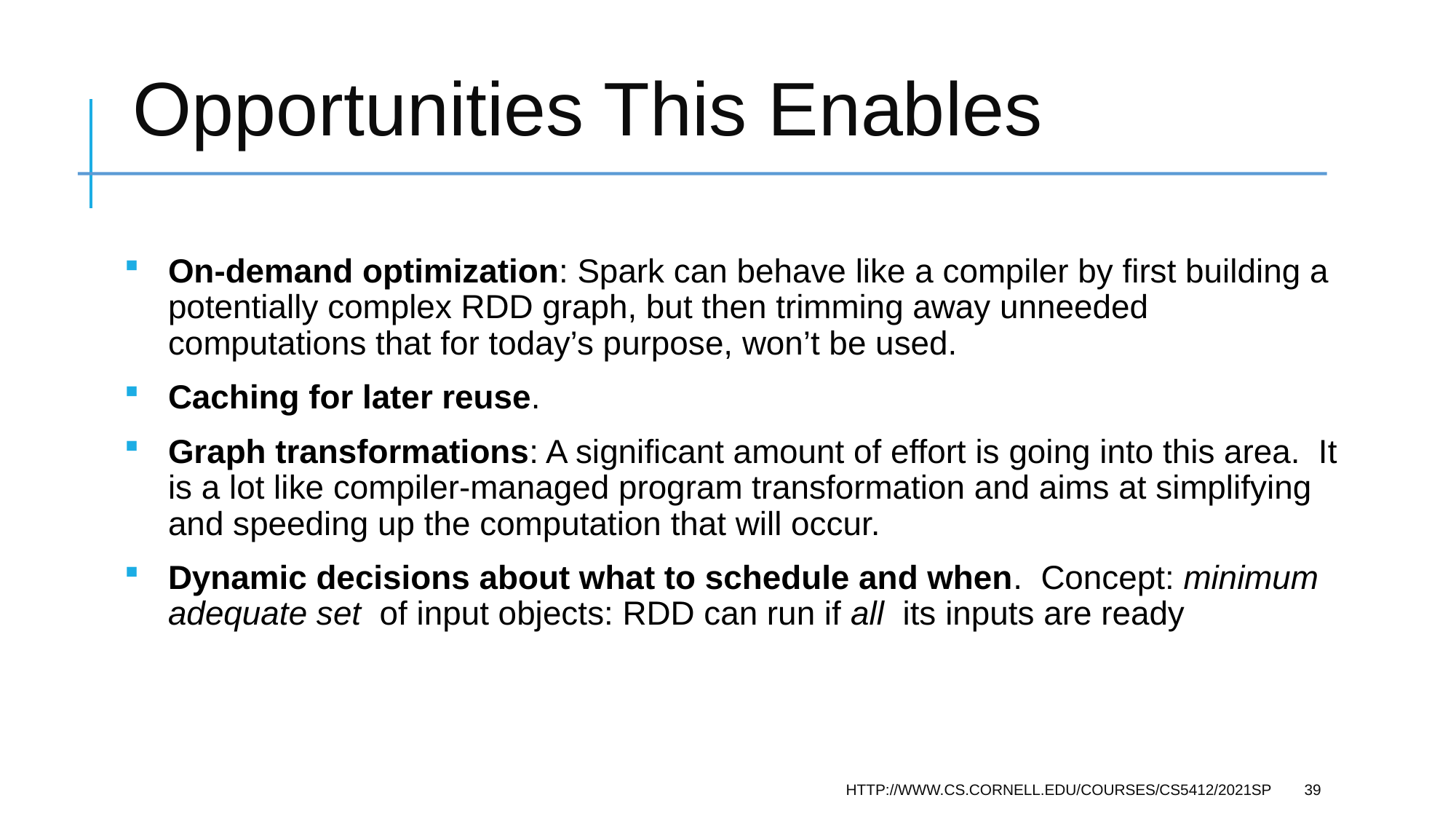

# Opportunities This Enables

On-demand optimization: Spark can behave like a compiler by first building a potentially complex RDD graph, but then trimming away unneeded computations that for today’s purpose, won’t be used.
Caching for later reuse.
Graph transformations: A significant amount of effort is going into this area.  It is a lot like compiler-managed program transformation and aims at simplifying and speeding up the computation that will occur.
Dynamic decisions about what to schedule and when.  Concept: minimum adequate set  of input objects: RDD can run if all  its inputs are ready
HTTP://WWW.CS.CORNELL.EDU/COURSES/CS5412/2021SP
39